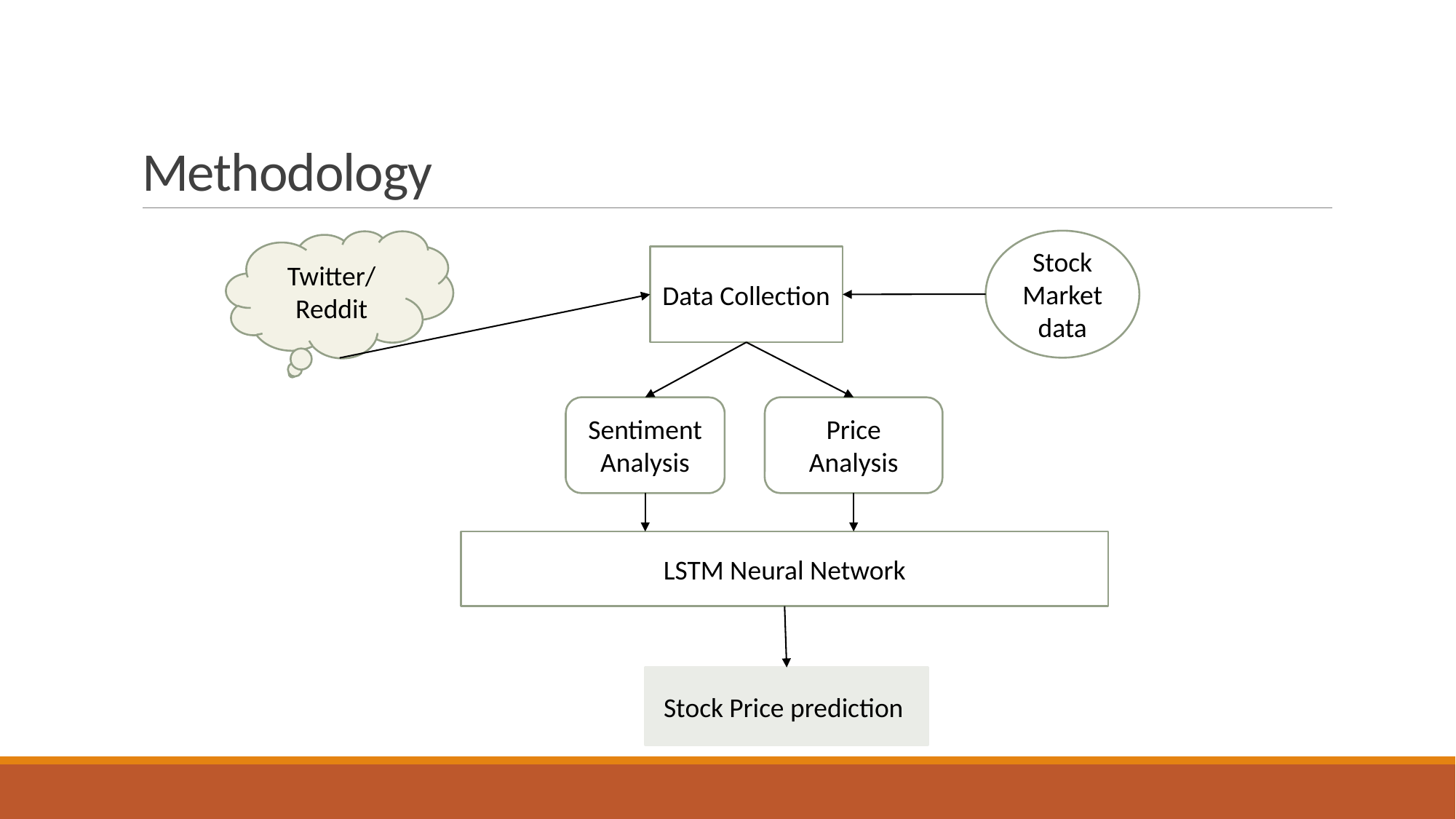

# Methodology
Stock Market data
Twitter/Reddit
Data Collection
Price Analysis
Sentiment Analysis
LSTM Neural Network
Stock Price prediction